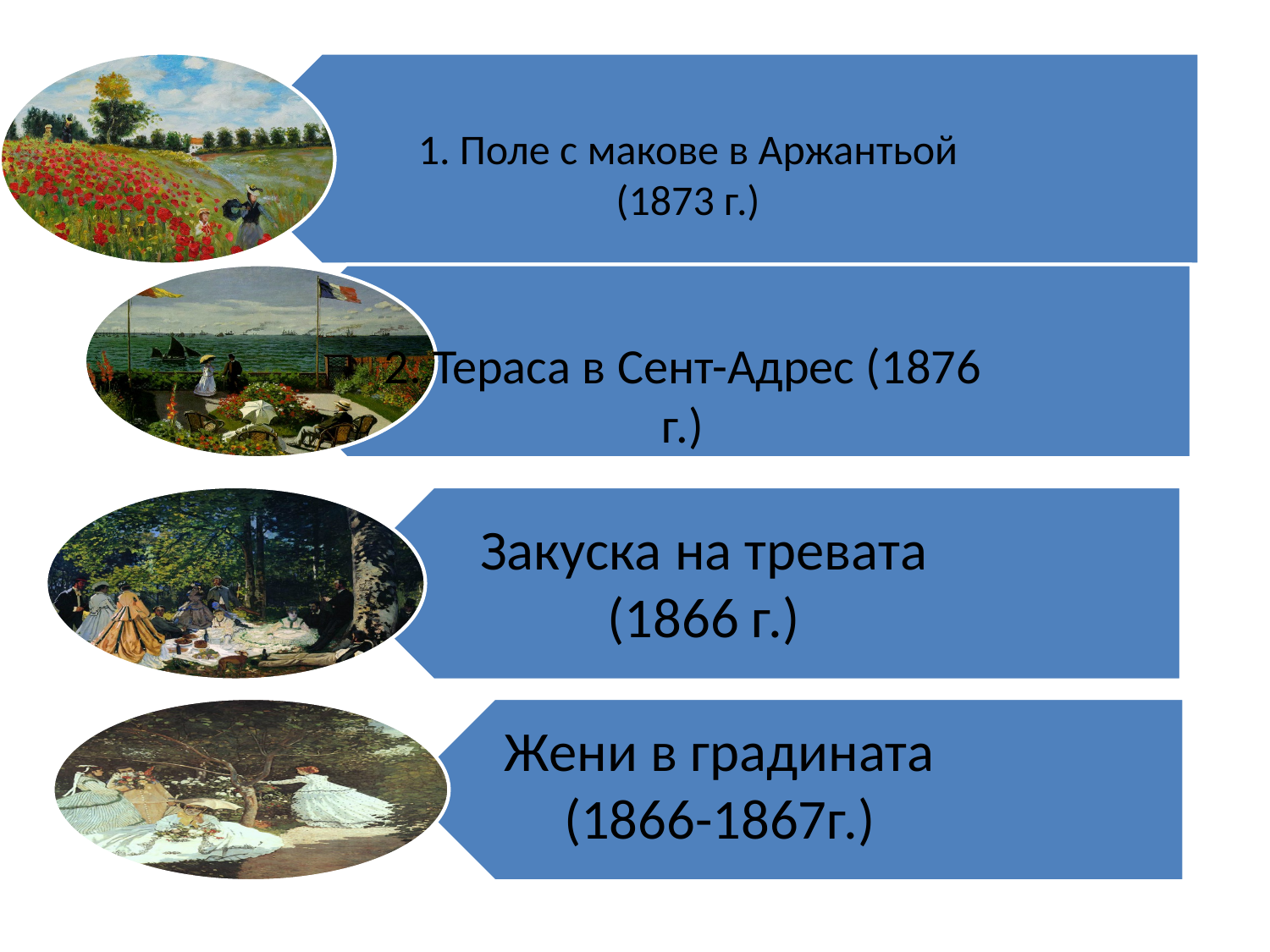

1. Поле с макове в Аржантьой (1873 г.)

2. Тераса в Сент-Адрес (1876 г.)

Закуска на тревата (1866 г.)

Жени в градината (1866-1867г.)